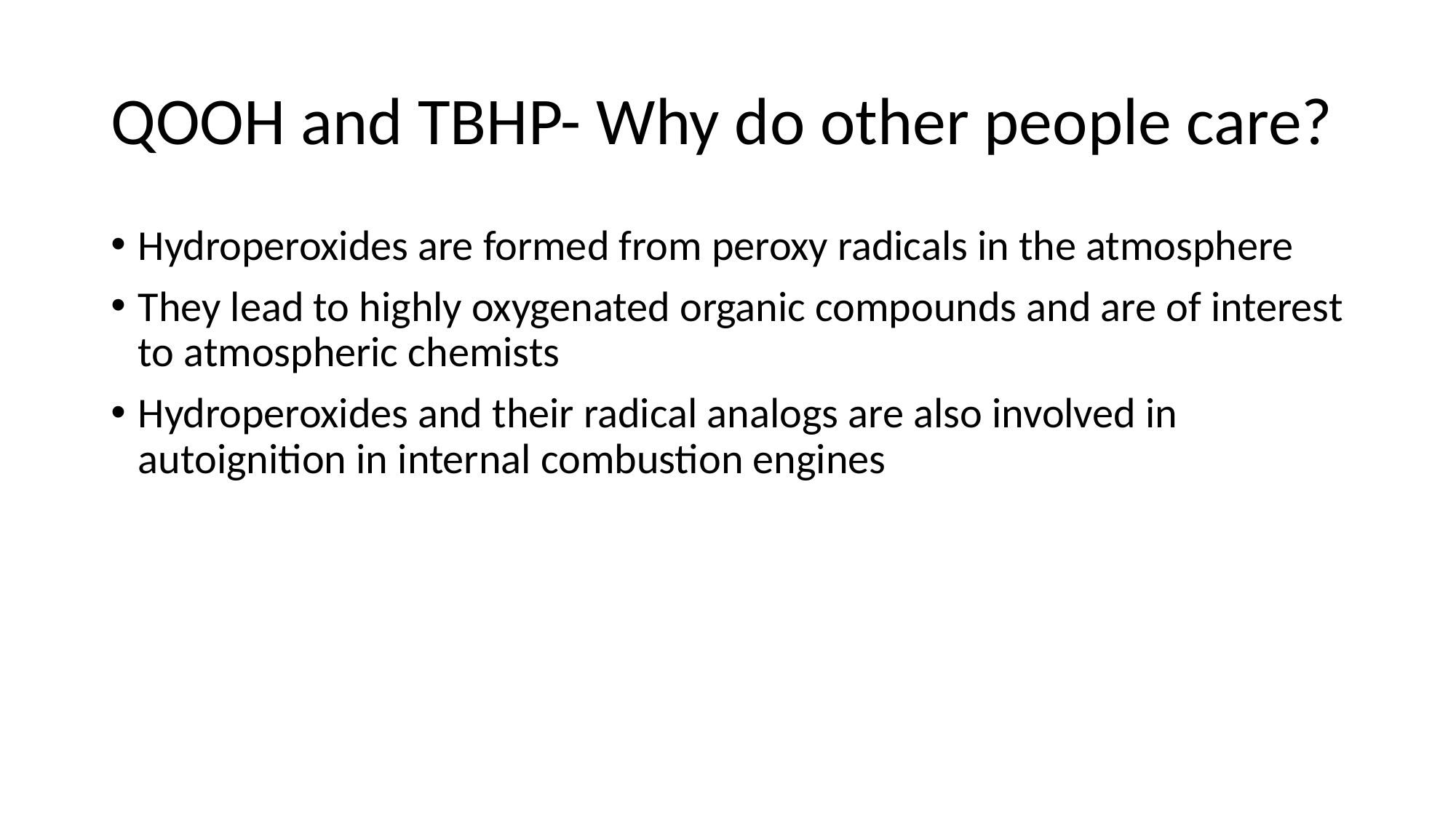

# QOOH and TBHP- Why do other people care?
Hydroperoxides are formed from peroxy radicals in the atmosphere
They lead to highly oxygenated organic compounds and are of interest to atmospheric chemists
Hydroperoxides and their radical analogs are also involved in autoignition in internal combustion engines